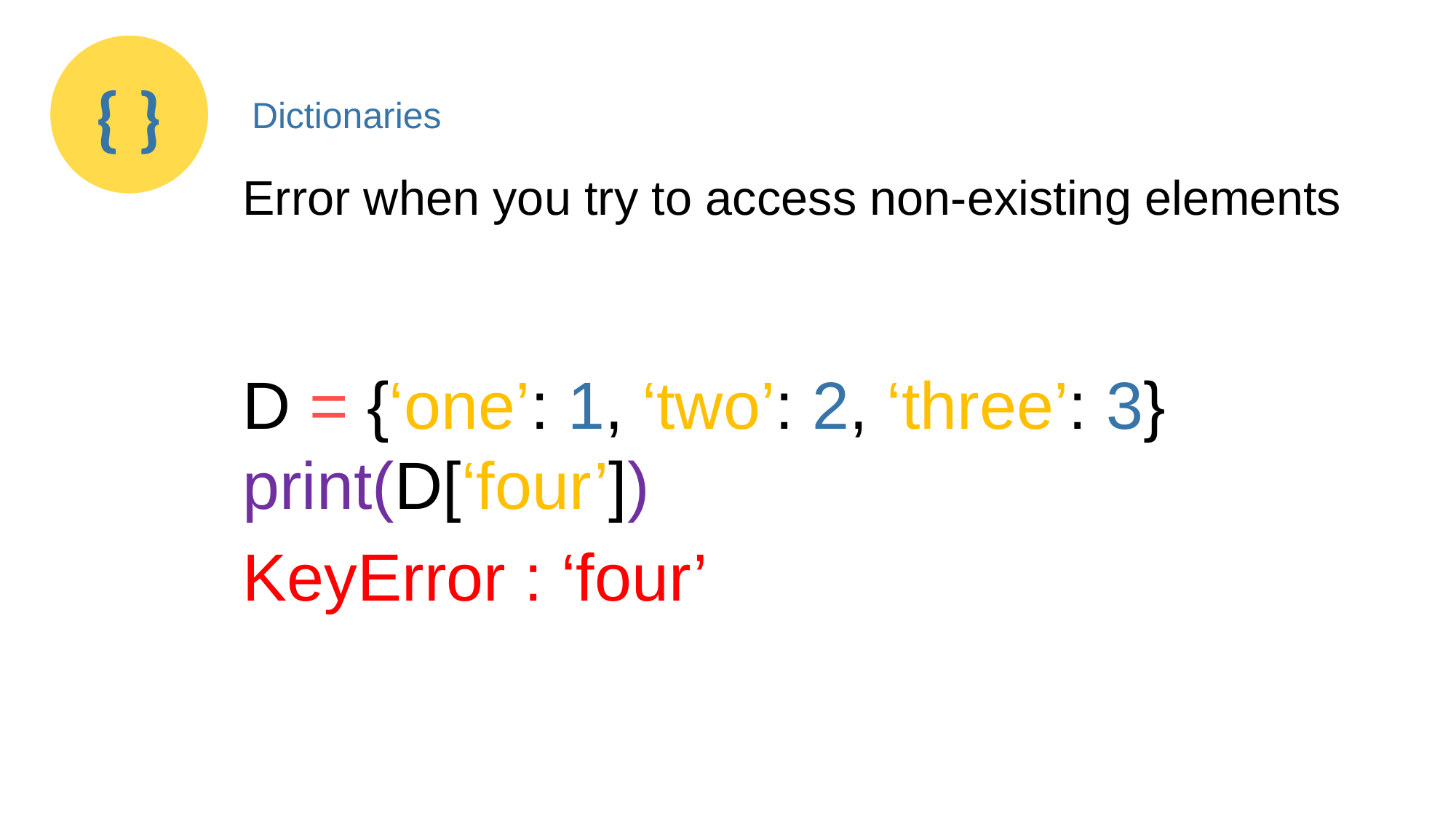

{ }
Dictionaries
Error when you try to access non-existing elements
D = {‘one’: 1, ‘two’: 2, ‘three’: 3}
print(D[‘four’])
KeyError : ‘four’